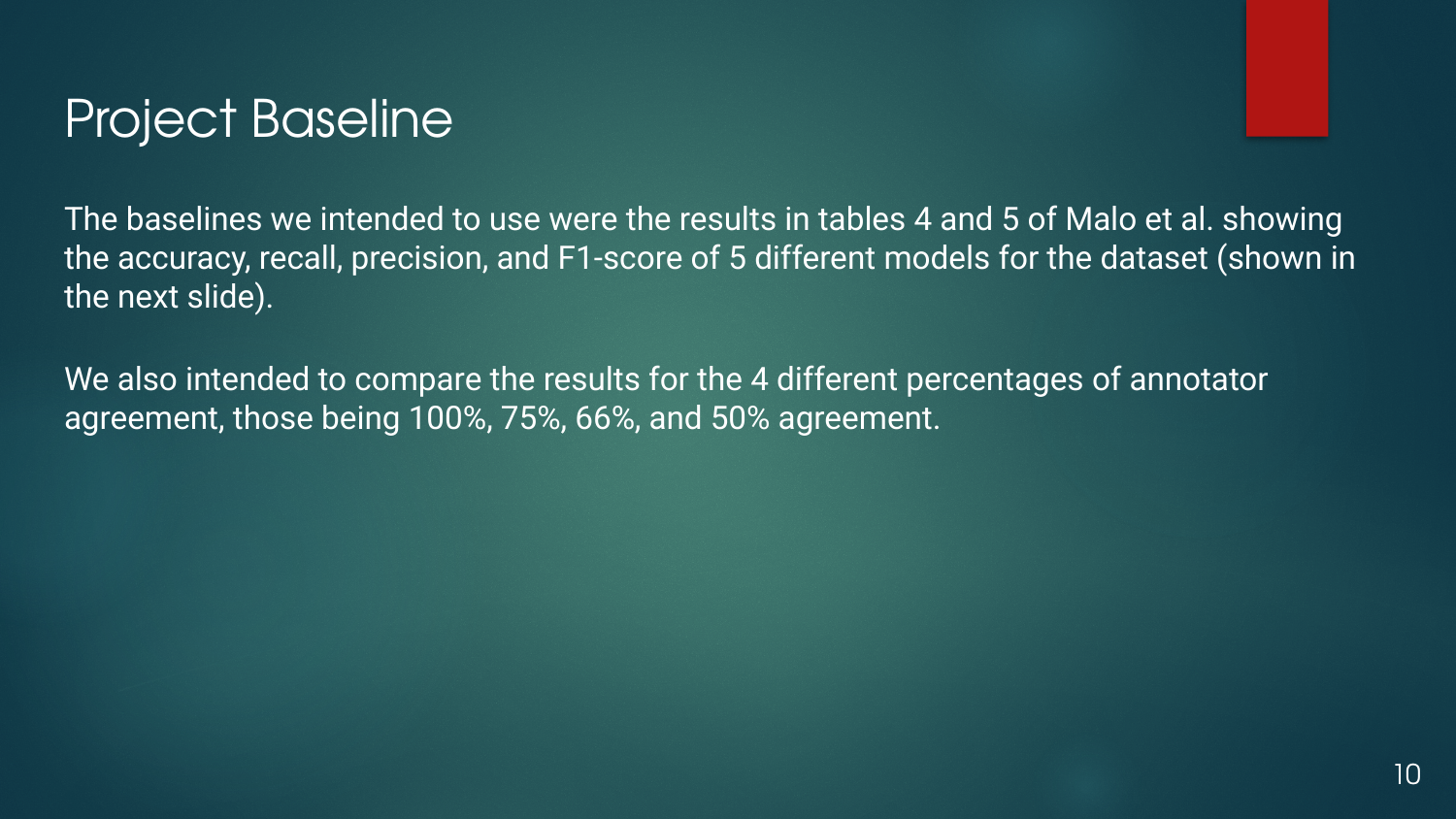

# Project Baseline
The baselines we intended to use were the results in tables 4 and 5 of Malo et al. showing the accuracy, recall, precision, and F1-score of 5 different models for the dataset (shown in the next slide).
We also intended to compare the results for the 4 different percentages of annotator agreement, those being 100%, 75%, 66%, and 50% agreement.
10